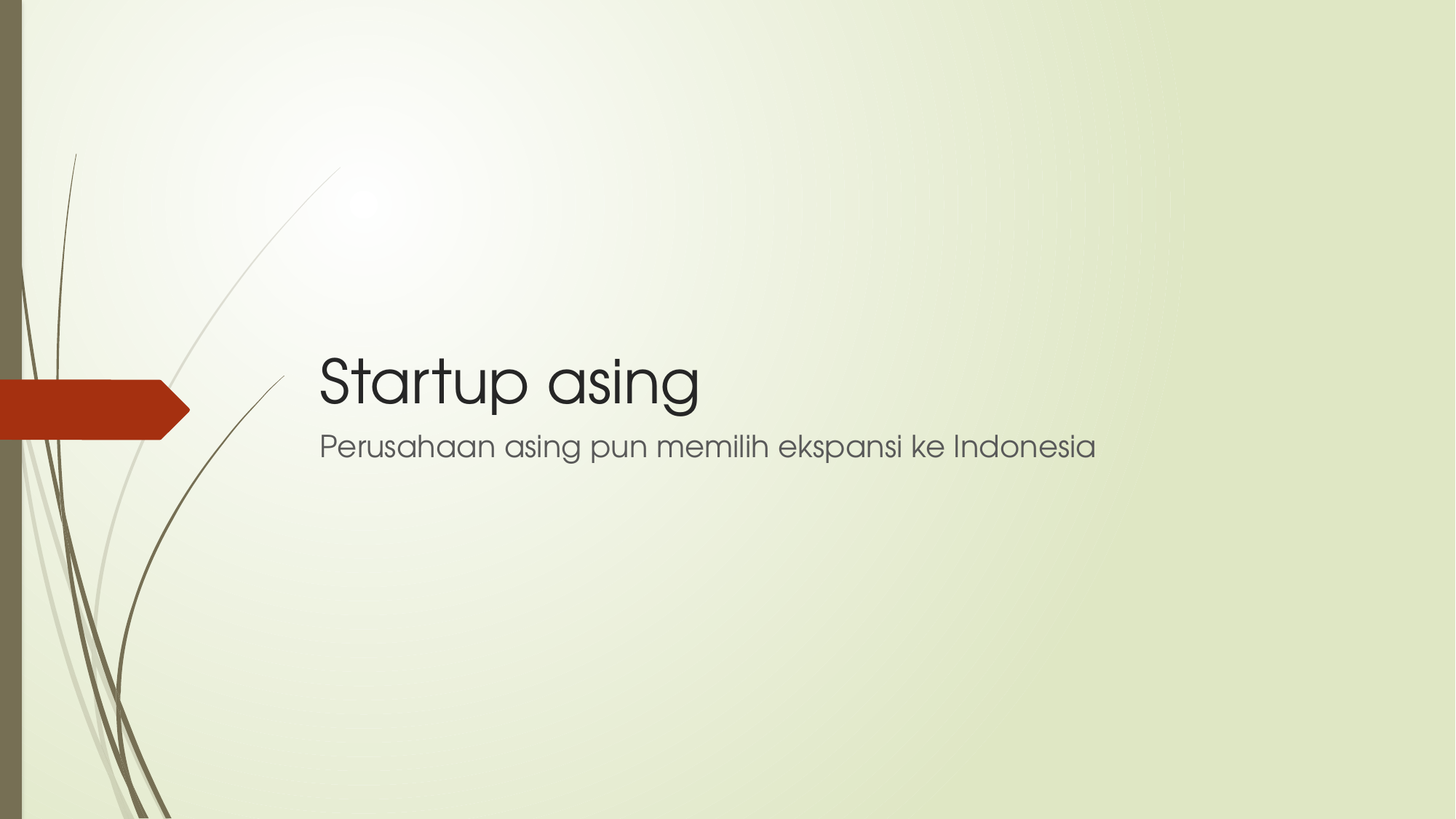

# Startup asing
Perusahaan asing pun memilih ekspansi ke Indonesia